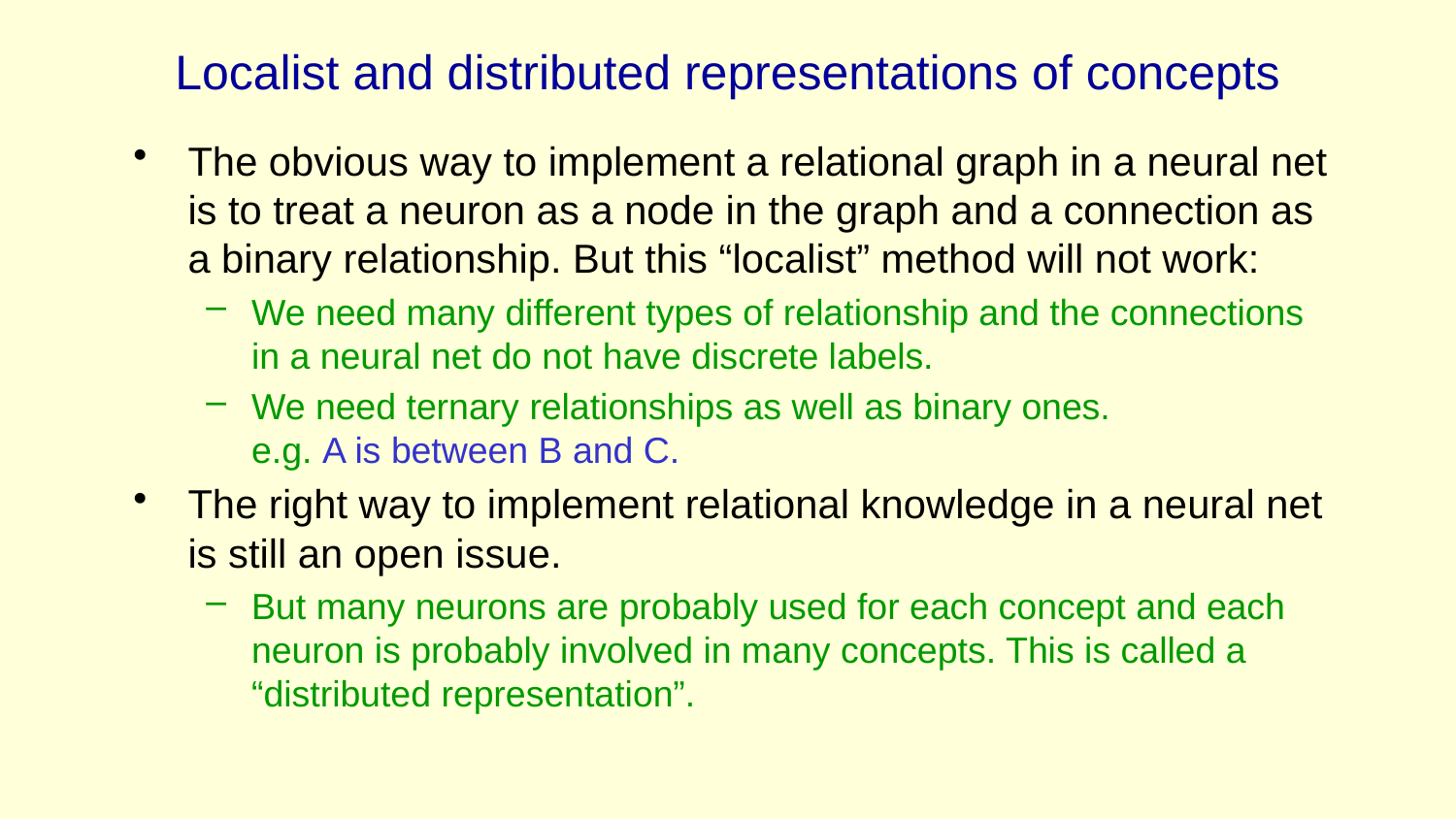

# Localist and distributed representations of concepts
The obvious way to implement a relational graph in a neural net is to treat a neuron as a node in the graph and a connection as a binary relationship. But this “localist” method will not work:
We need many different types of relationship and the connections in a neural net do not have discrete labels.
We need ternary relationships as well as binary ones.                 e.g. A is between B and C.
The right way to implement relational knowledge in a neural net is still an open issue.
But many neurons are probably used for each concept and each neuron is probably involved in many concepts. This is called a “distributed representation”.